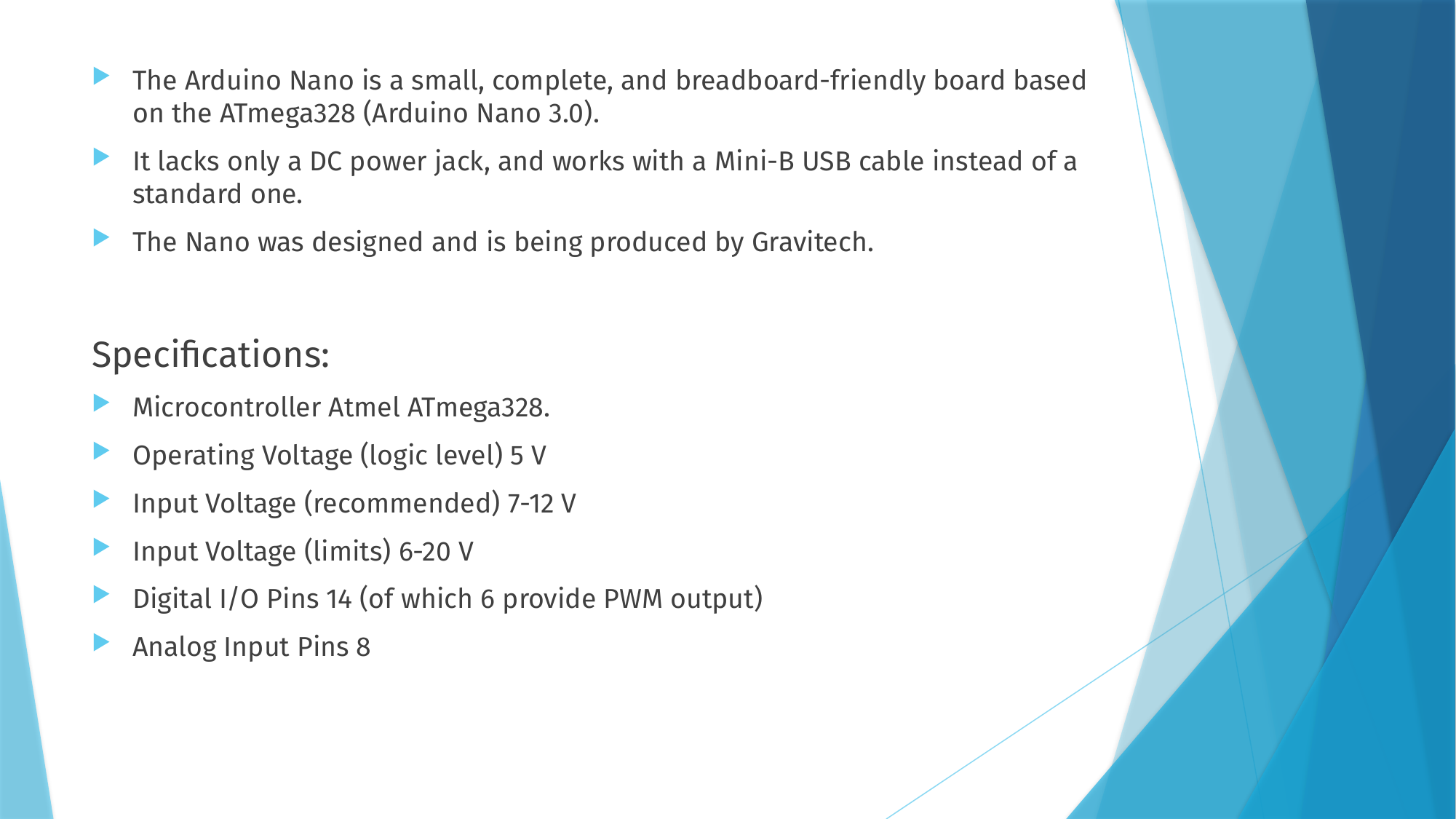

The Arduino Nano is a small, complete, and breadboard-friendly board based on the ATmega328 (Arduino Nano 3.0).
It lacks only a DC power jack, and works with a Mini-B USB cable instead of a standard one.
The Nano was designed and is being produced by Gravitech.

Specifications:
Microcontroller Atmel ATmega328.
Operating Voltage (logic level) 5 V
Input Voltage (recommended) 7-12 V
Input Voltage (limits) 6-20 V
Digital I/O Pins 14 (of which 6 provide PWM output)
Analog Input Pins 8